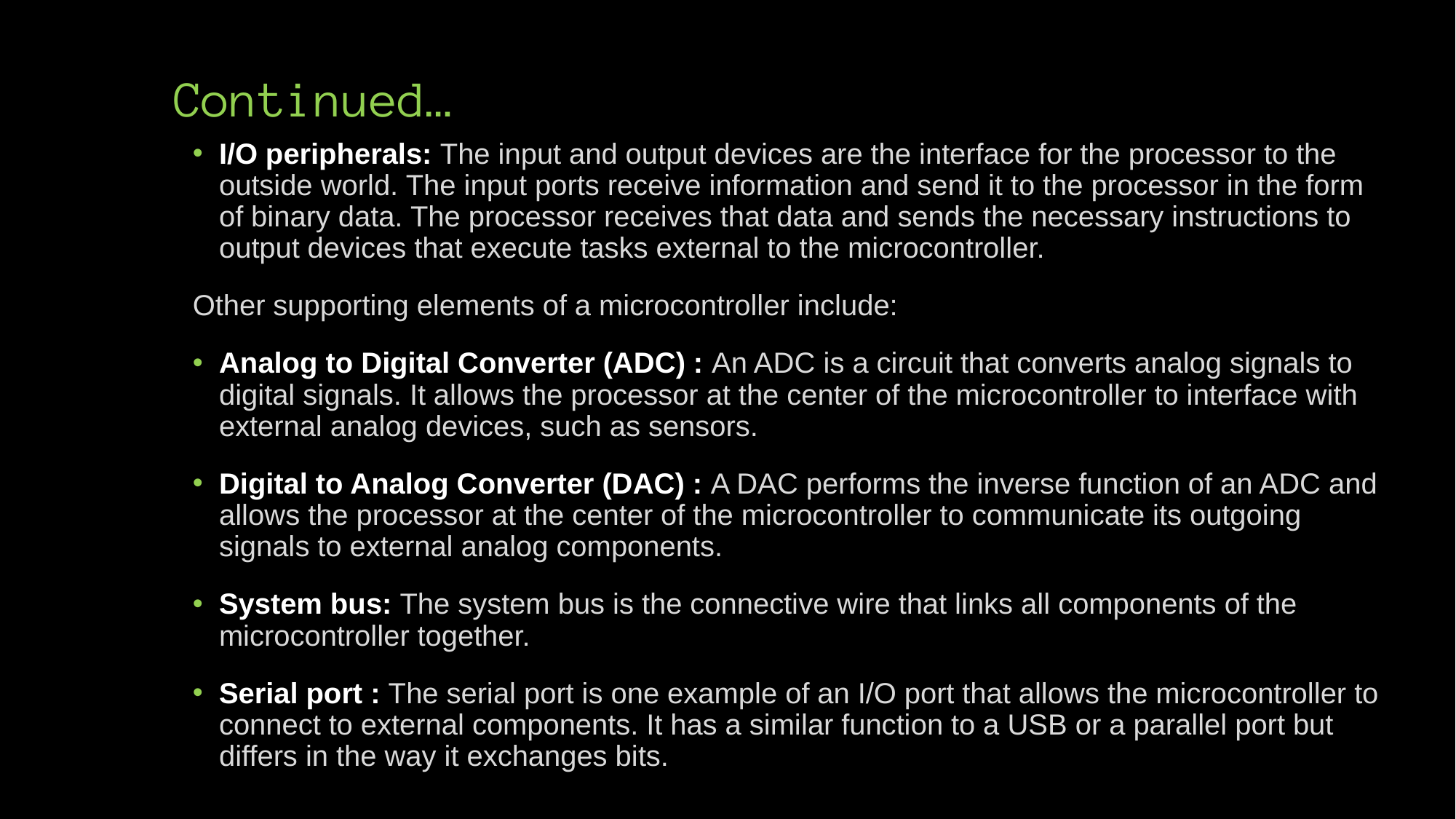

# Continued…
I/O peripherals: The input and output devices are the interface for the processor to the outside world. The input ports receive information and send it to the processor in the form of binary data. The processor receives that data and sends the necessary instructions to output devices that execute tasks external to the microcontroller.
Other supporting elements of a microcontroller include:
Analog to Digital Converter (ADC) : An ADC is a circuit that converts analog signals to digital signals. It allows the processor at the center of the microcontroller to interface with external analog devices, such as sensors.
Digital to Analog Converter (DAC) : A DAC performs the inverse function of an ADC and allows the processor at the center of the microcontroller to communicate its outgoing signals to external analog components.
System bus: The system bus is the connective wire that links all components of the microcontroller together.
Serial port : The serial port is one example of an I/O port that allows the microcontroller to connect to external components. It has a similar function to a USB or a parallel port but differs in the way it exchanges bits.